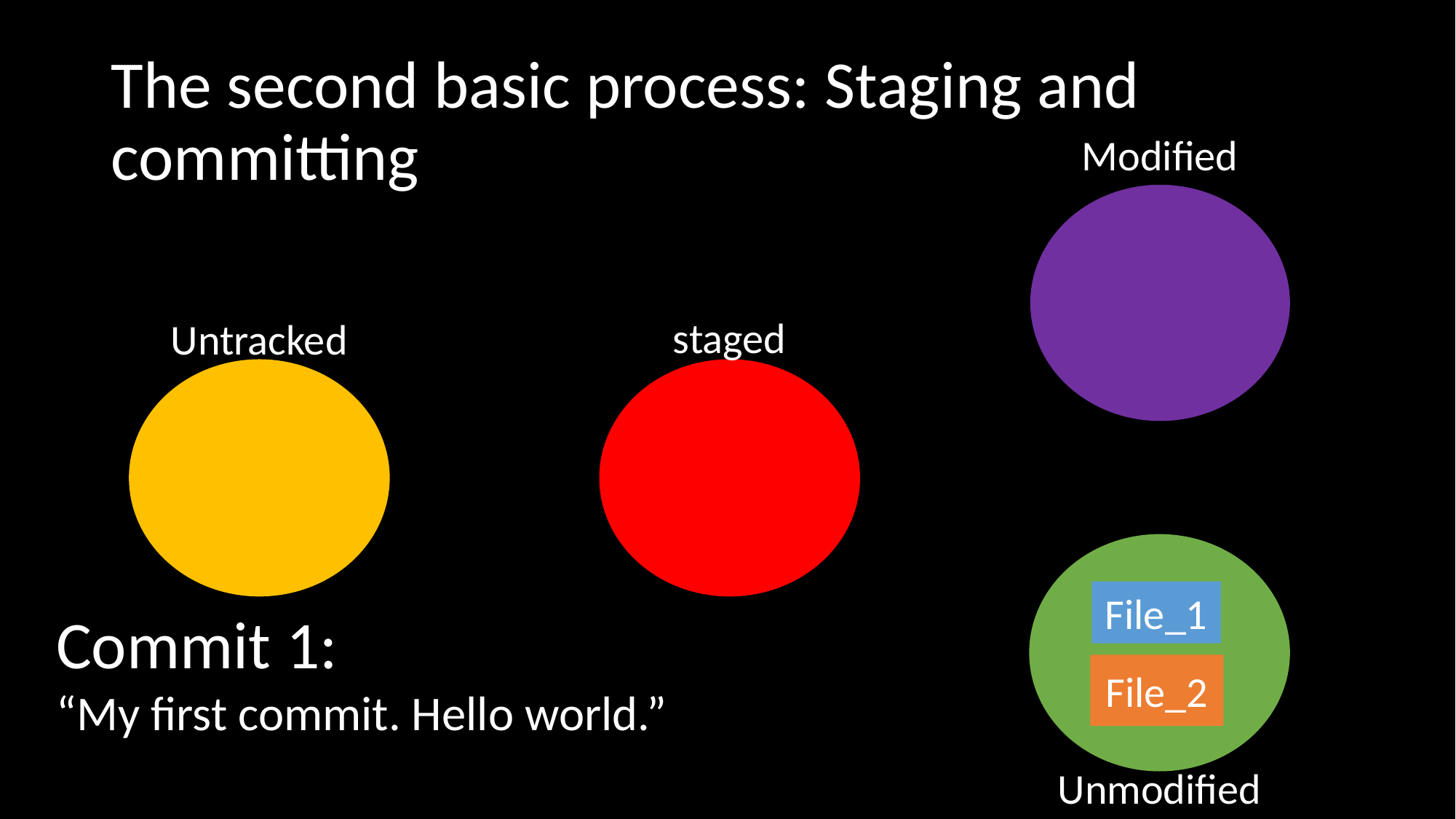

# The second basic process: Staging and committing
Modified

staged

Untracked

File_1
Commit 1:
“My first commit. Hello world.”
File_2
Unmodified